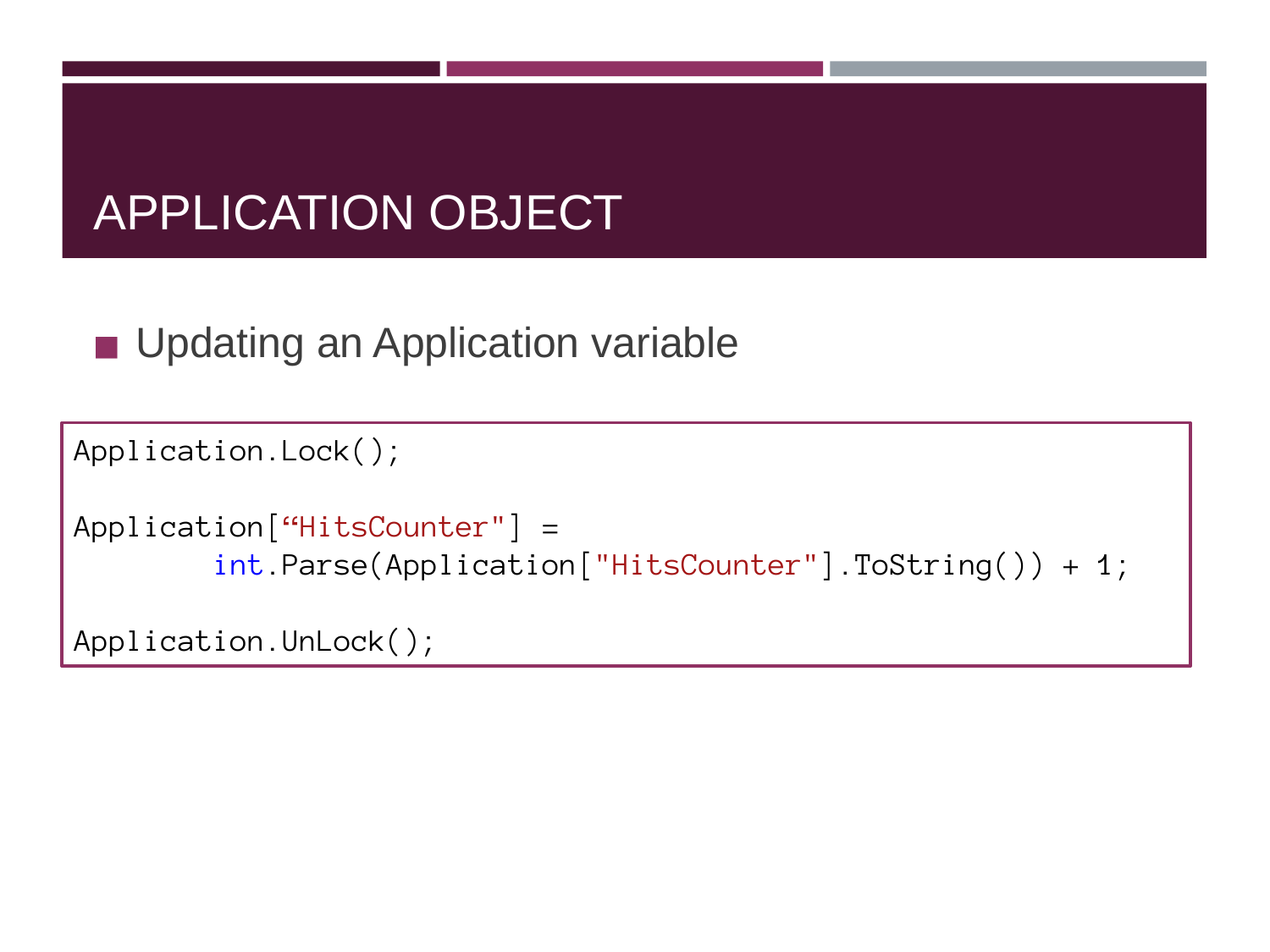

# APPLICATION OBJECT
Updating an Application variable
Application.Lock();

Application[“HitsCounter"] =
        int.Parse(Application["HitsCounter"].ToString()) + 1;

Application.UnLock();